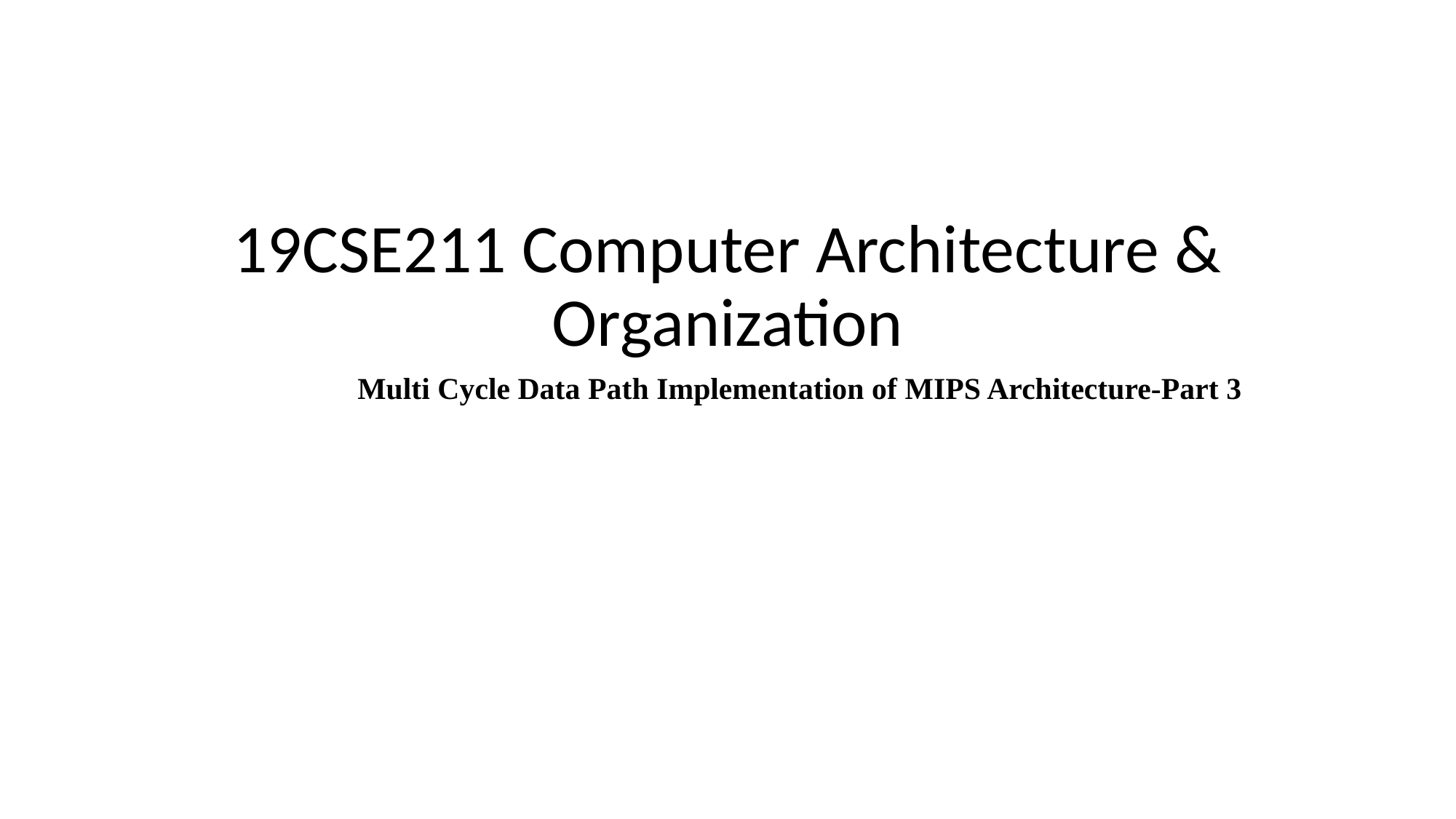

# 19CSE211 Computer Architecture & Organization
     Multi Cycle Data Path Implementation of MIPS Architecture-Part 3